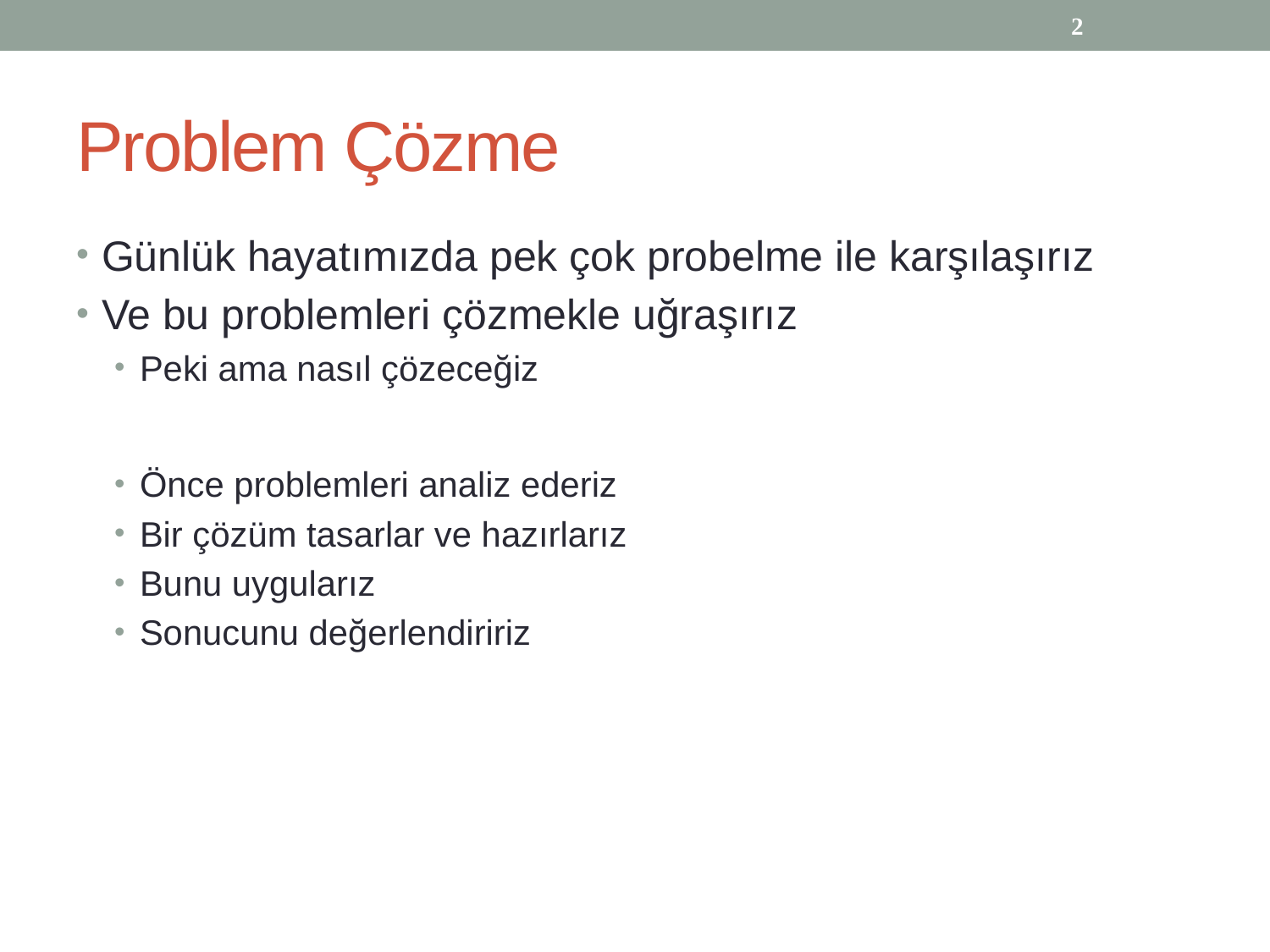

2
# Problem Çözme
Günlük hayatımızda pek çok probelme ile karşılaşırız
Ve bu problemleri çözmekle uğraşırız
Peki ama nasıl çözeceğiz

Önce problemleri analiz ederiz
Bir çözüm tasarlar ve hazırlarız
Bunu uygularız
Sonucunu değerlendiririz